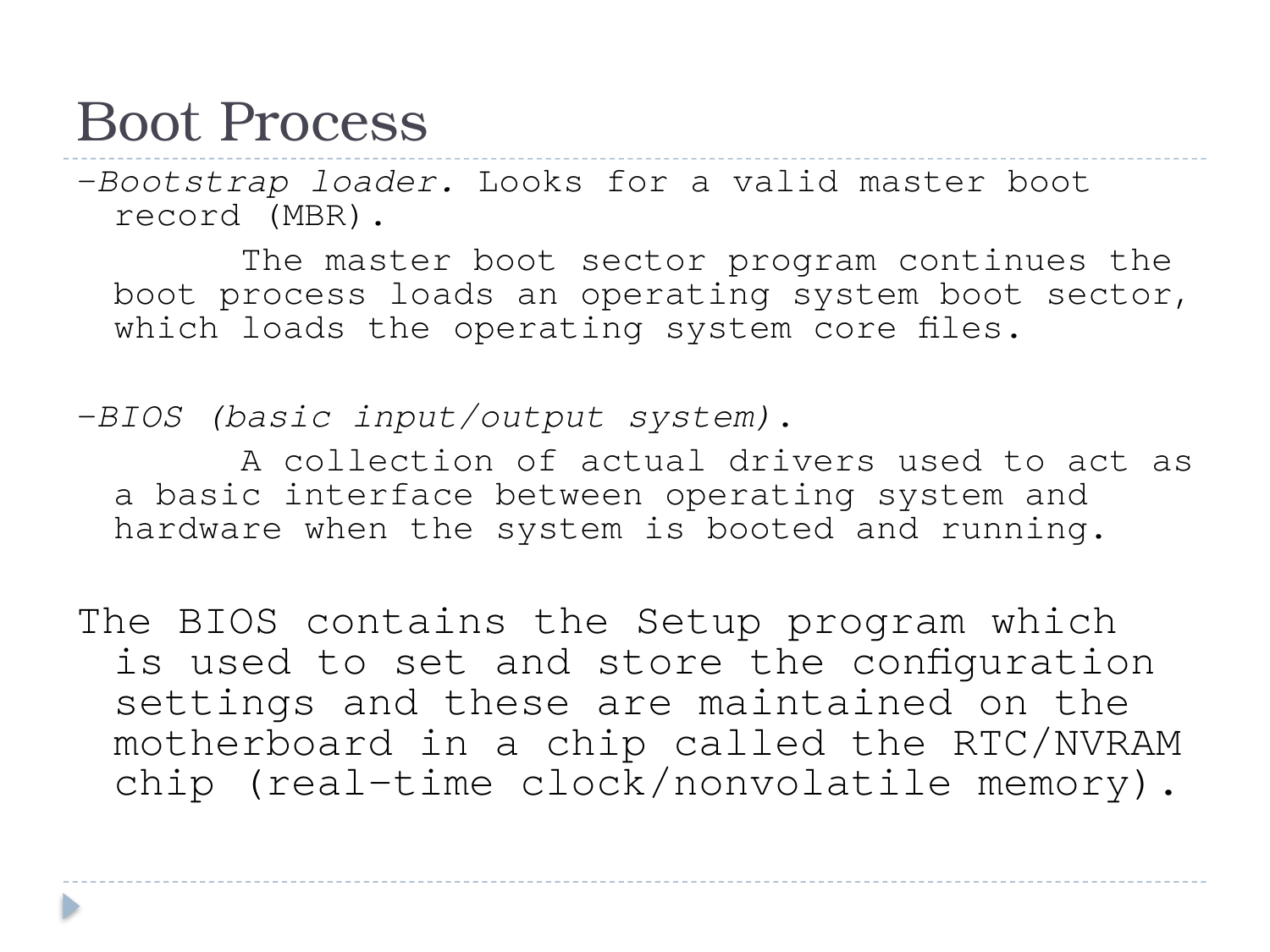

# Boot Process
-Bootstrap loader. Looks for a valid master boot record (MBR).
		The master boot sector program continues the boot process loads an operating system boot sector, which loads the operating system core files.

-BIOS (basic input/output system).
		A collection of actual drivers used to act as a basic interface between operating system and hardware when the system is booted and running.

The BIOS contains the Setup program which is used to set and store the configuration settings and these are maintained on the motherboard in a chip called the RTC/NVRAM chip (real-time clock/nonvolatile memory).